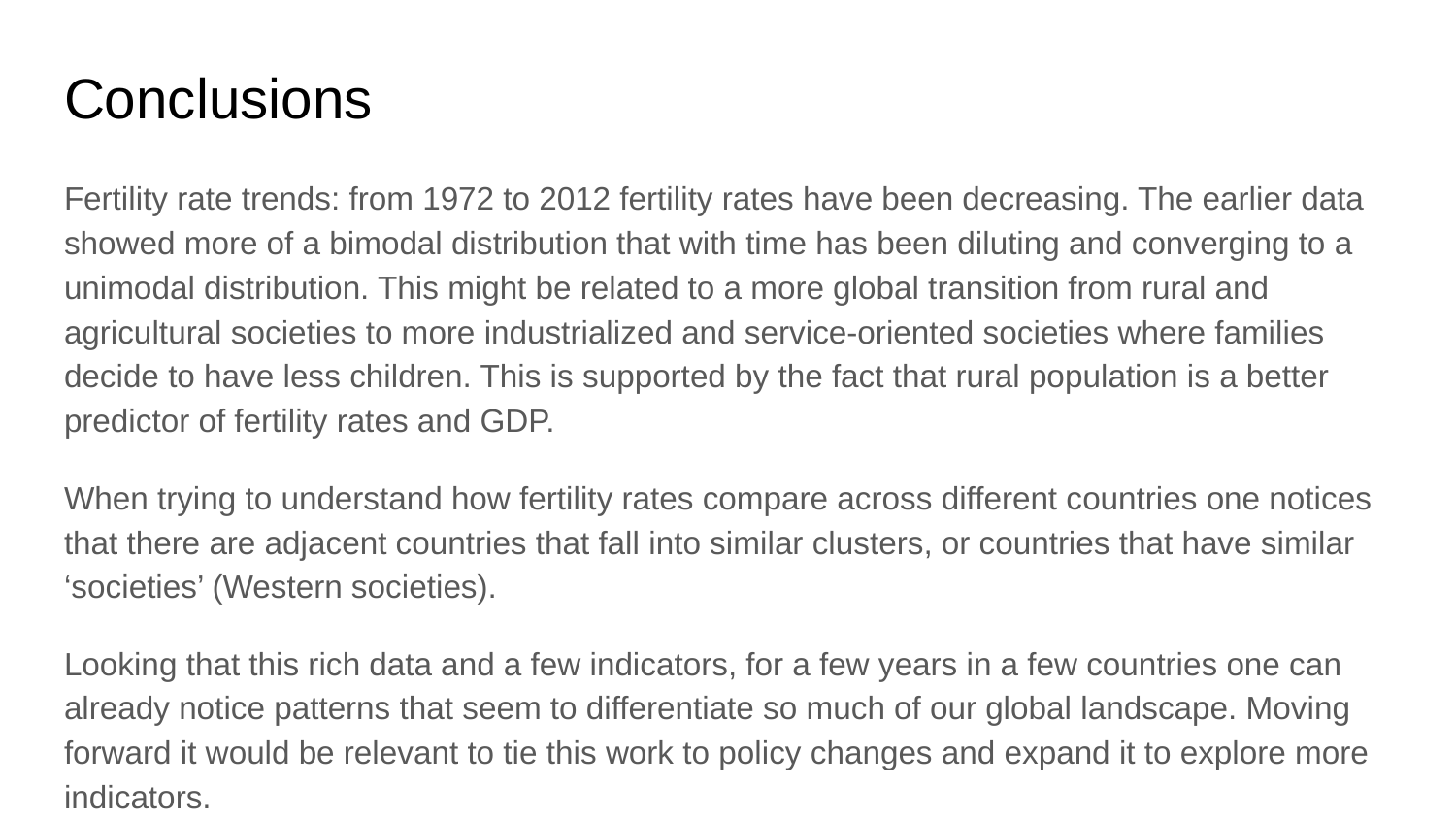

# Conclusions
Fertility rate trends: from 1972 to 2012 fertility rates have been decreasing. The earlier data showed more of a bimodal distribution that with time has been diluting and converging to a unimodal distribution. This might be related to a more global transition from rural and agricultural societies to more industrialized and service-oriented societies where families decide to have less children. This is supported by the fact that rural population is a better predictor of fertility rates and GDP.
When trying to understand how fertility rates compare across different countries one notices that there are adjacent countries that fall into similar clusters, or countries that have similar ‘societies’ (Western societies).
Looking that this rich data and a few indicators, for a few years in a few countries one can already notice patterns that seem to differentiate so much of our global landscape. Moving forward it would be relevant to tie this work to policy changes and expand it to explore more indicators.